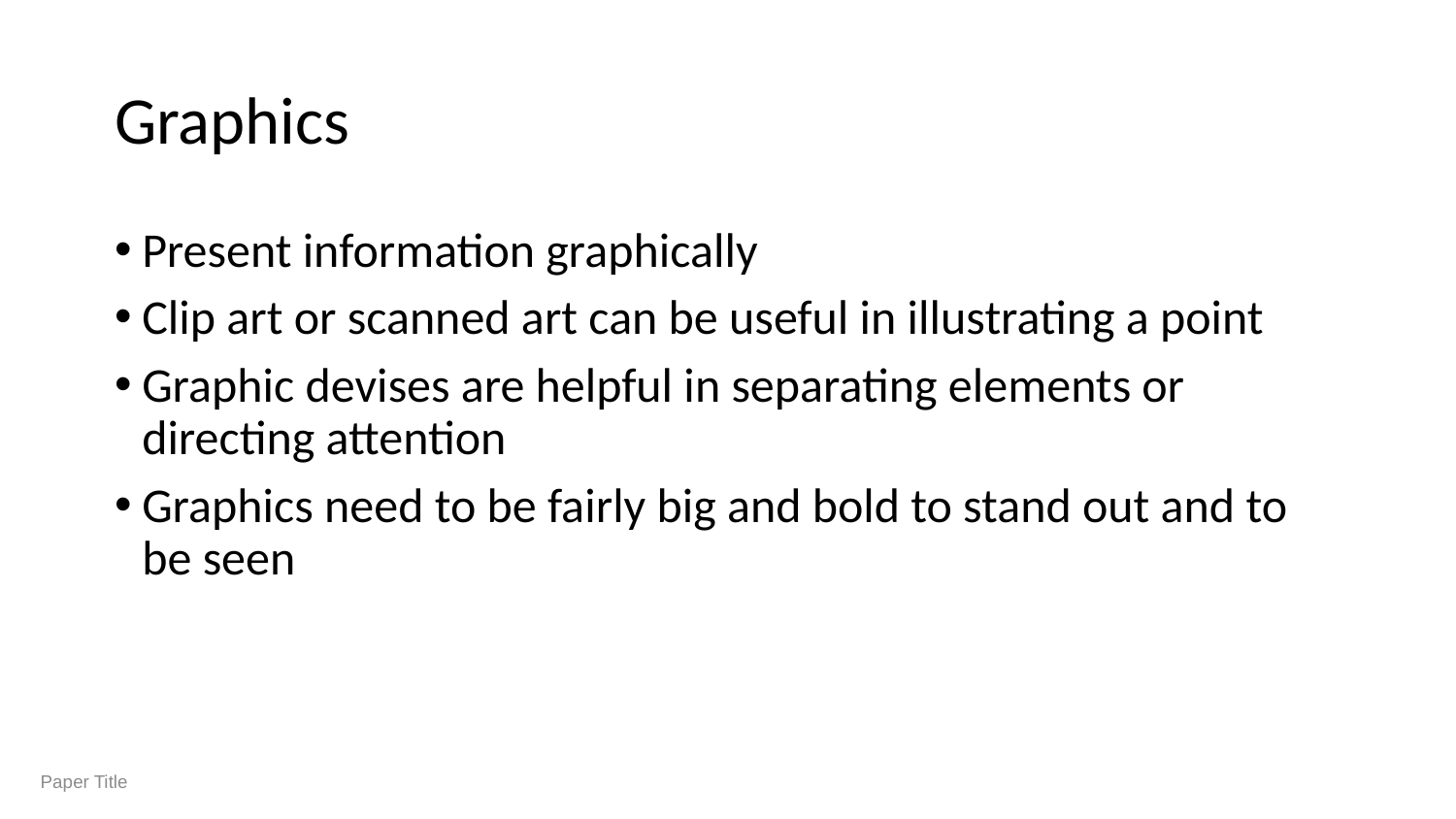

# Graphics
Present information graphically
Clip art or scanned art can be useful in illustrating a point
Graphic devises are helpful in separating elements or directing attention
Graphics need to be fairly big and bold to stand out and to be seen
Paper Title
3